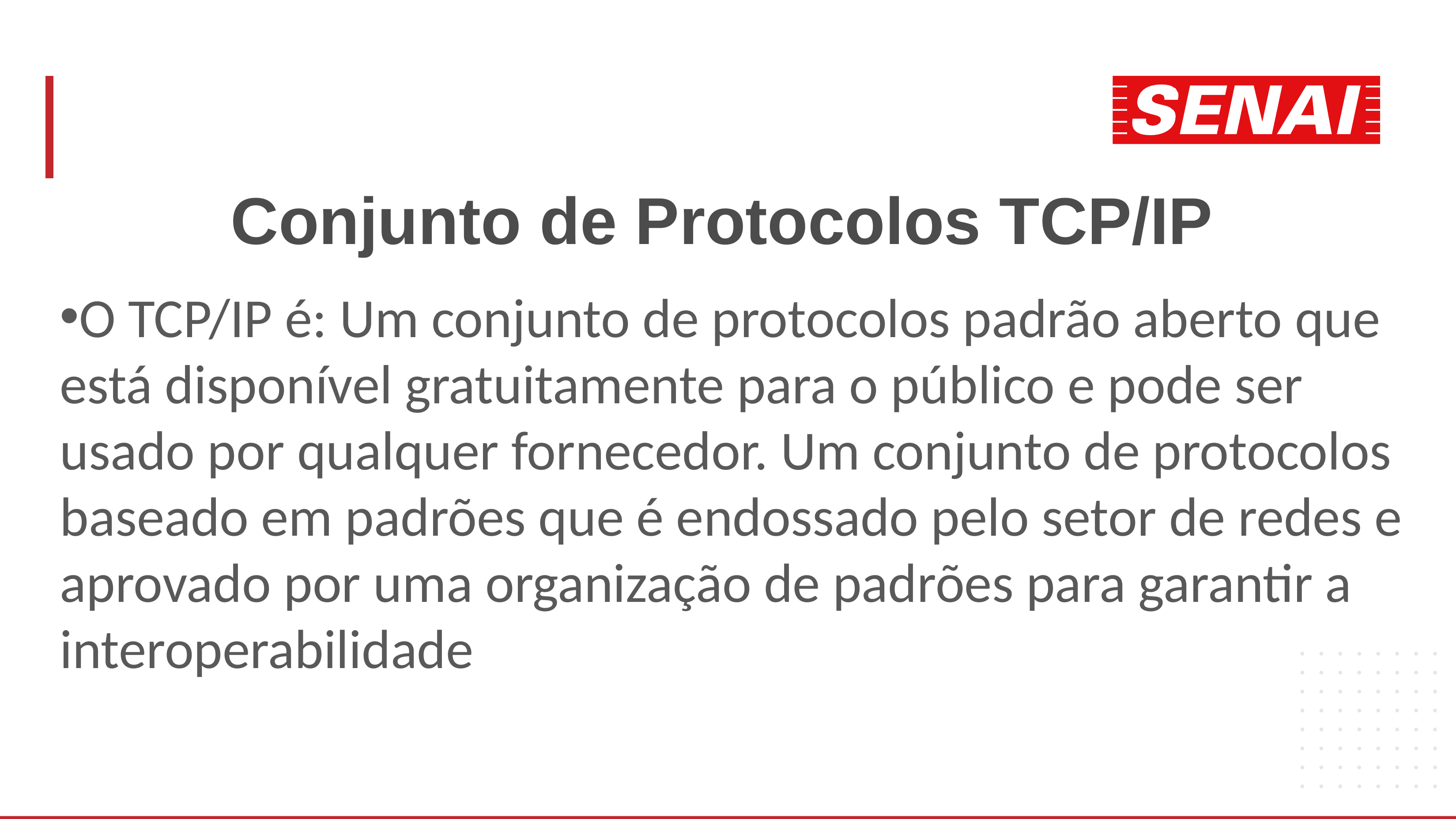

# Conjunto de Protocolos TCP/IP
O TCP/IP é: Um conjunto de protocolos padrão aberto que está disponível gratuitamente para o público e pode ser usado por qualquer fornecedor. Um conjunto de protocolos baseado em padrões que é endossado pelo setor de redes e aprovado por uma organização de padrões para garantir a interoperabilidade